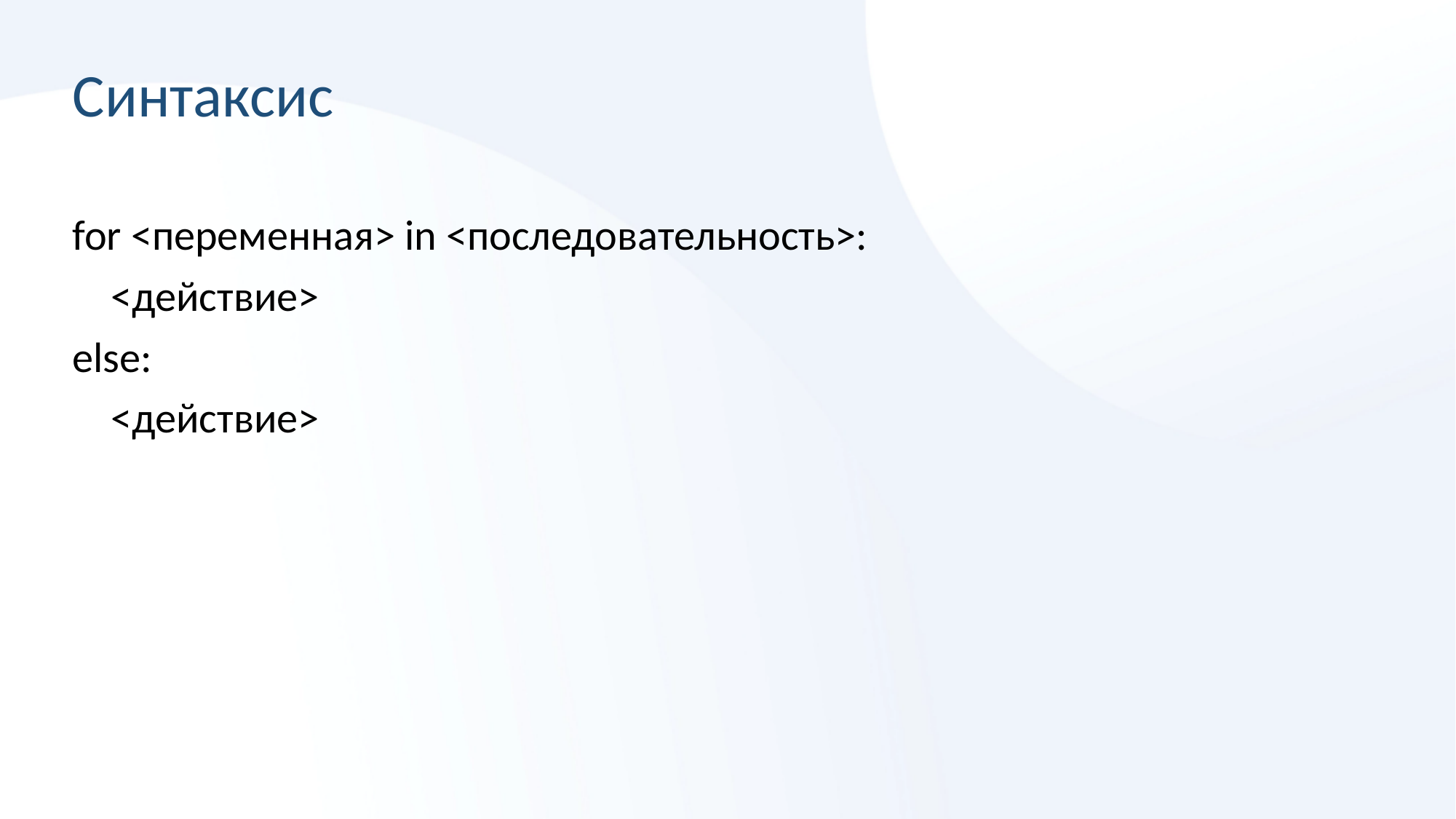

# Синтаксис
for <переменная> in <последовательность>:
    <действие>
else:
    <действие>